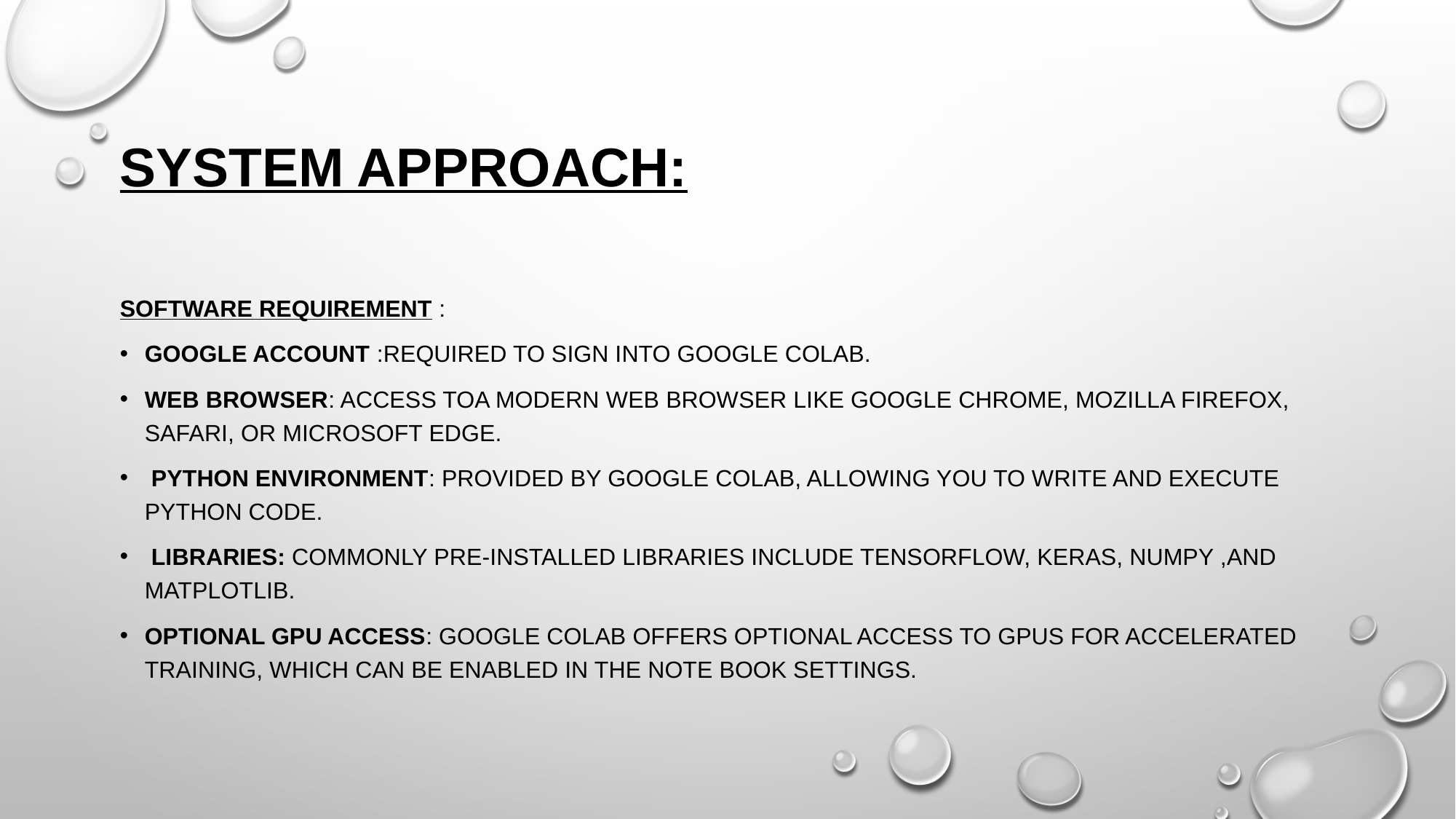

# SYSTEM APPROACH:
SOFTWARE REQUIREMENT :
Google Account :Required to sign into Google Colab.
Web Browser: Access toa modern web browser like Google Chrome, Mozilla Firefox, Safari, or Microsoft Edge.
 Python Environment: Provided by Google Colab, allowing you to write and execute Python code.
 Libraries: Commonly pre-installed libraries include TensorFlow, Keras, NumPy ,and Matplotlib.
Optional GPU Access: Google Colab offers optional access to GPUs for accelerated training, which can be enabled in the note book settings.